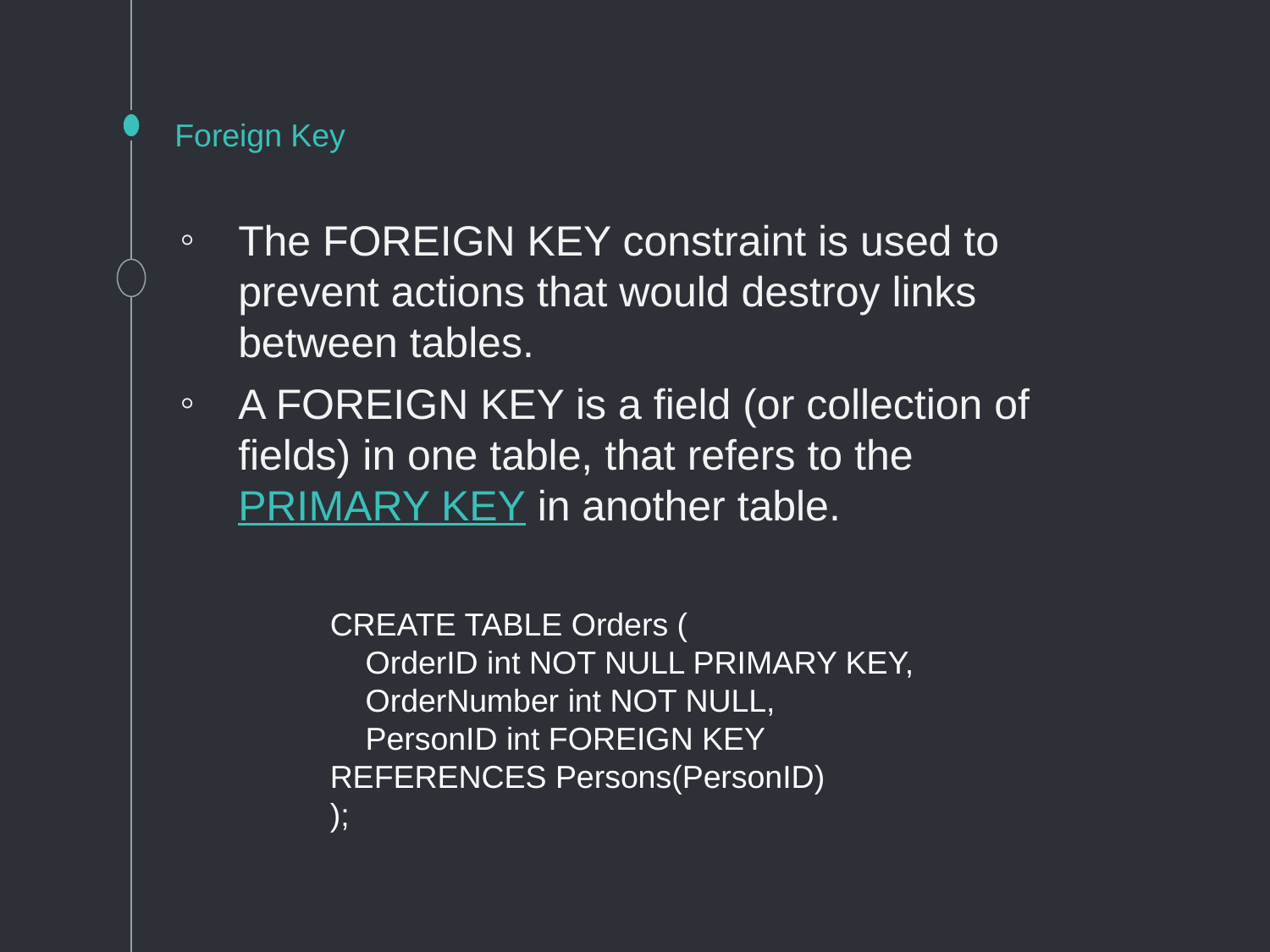

# Foreign Key
The FOREIGN KEY constraint is used to prevent actions that would destroy links between tables.
A FOREIGN KEY is a field (or collection of fields) in one table, that refers to the PRIMARY KEY in another table.

CREATE TABLE Orders (
    OrderID int NOT NULL PRIMARY KEY,
    OrderNumber int NOT NULL,
    PersonID int FOREIGN KEY REFERENCES Persons(PersonID)
);